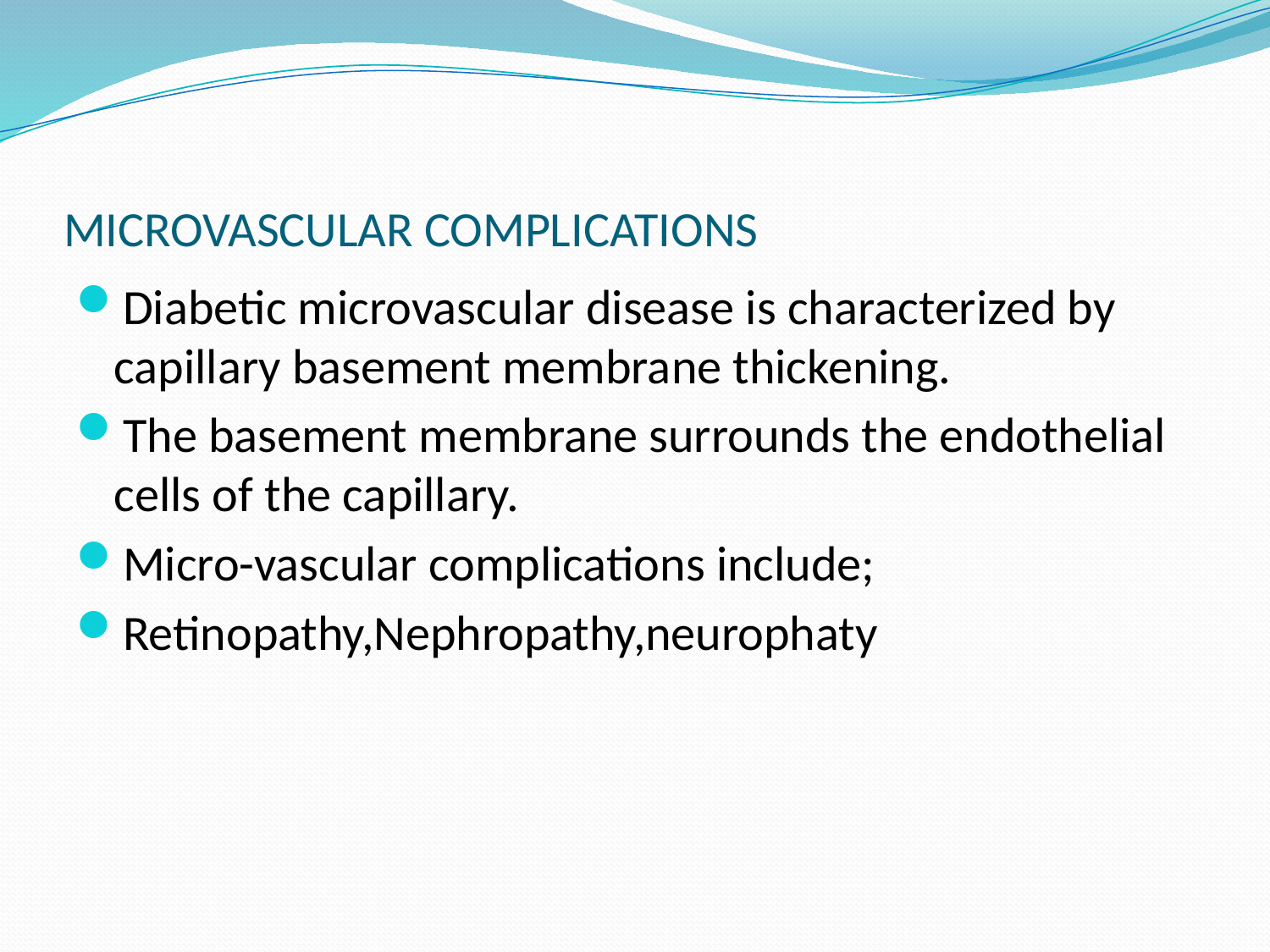

# MICROVASCULAR COMPLICATIONS
Diabetic microvascular disease is characterized by capillary basement membrane thickening.
The basement membrane surrounds the endothelial cells of the capillary.
Micro-vascular complications include;
Retinopathy,Nephropathy,neurophaty